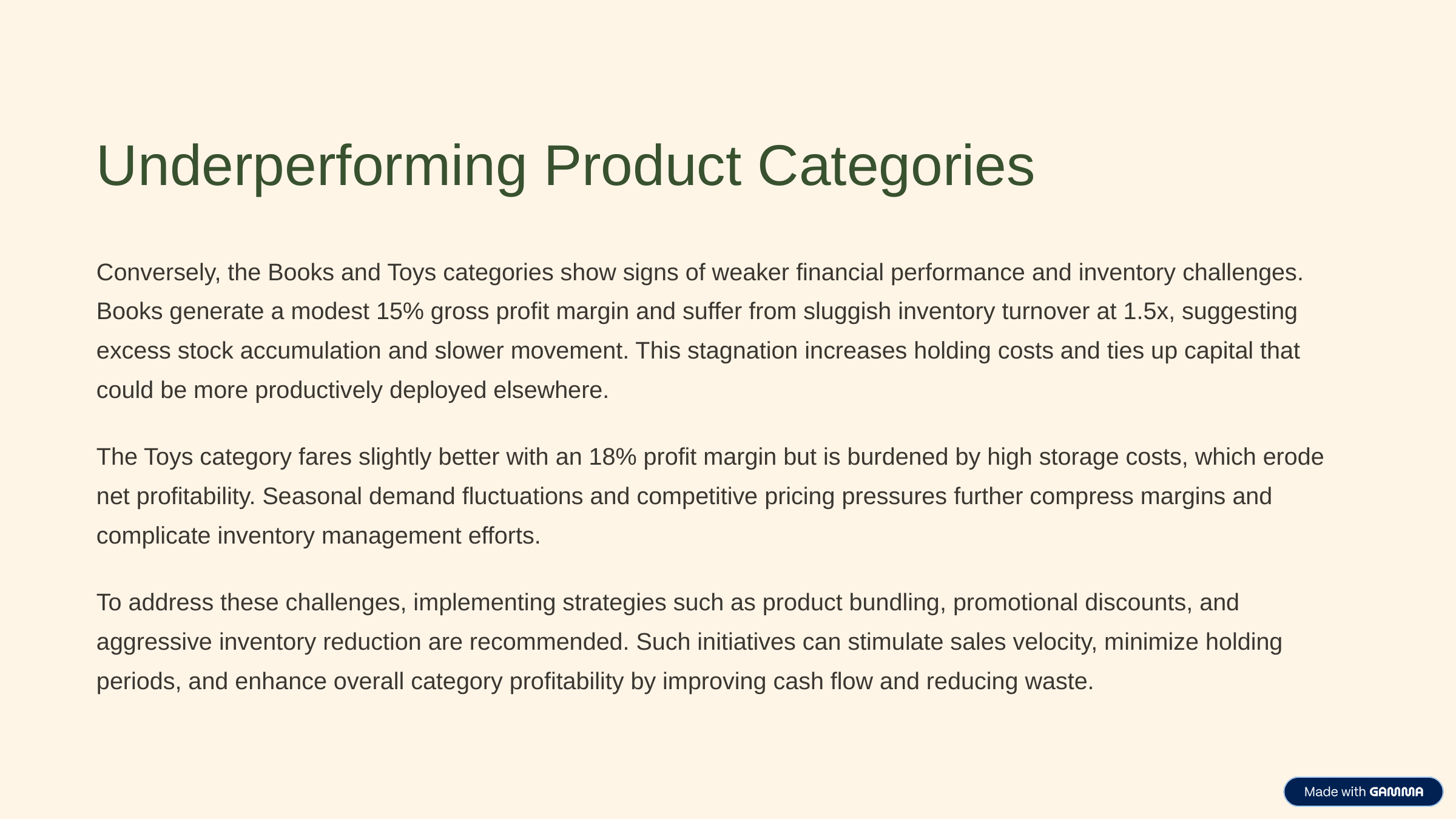

Underperforming Product Categories
Conversely, the Books and Toys categories show signs of weaker financial performance and inventory challenges. Books generate a modest 15% gross profit margin and suffer from sluggish inventory turnover at 1.5x, suggesting excess stock accumulation and slower movement. This stagnation increases holding costs and ties up capital that could be more productively deployed elsewhere.
The Toys category fares slightly better with an 18% profit margin but is burdened by high storage costs, which erode net profitability. Seasonal demand fluctuations and competitive pricing pressures further compress margins and complicate inventory management efforts.
To address these challenges, implementing strategies such as product bundling, promotional discounts, and aggressive inventory reduction are recommended. Such initiatives can stimulate sales velocity, minimize holding periods, and enhance overall category profitability by improving cash flow and reducing waste.